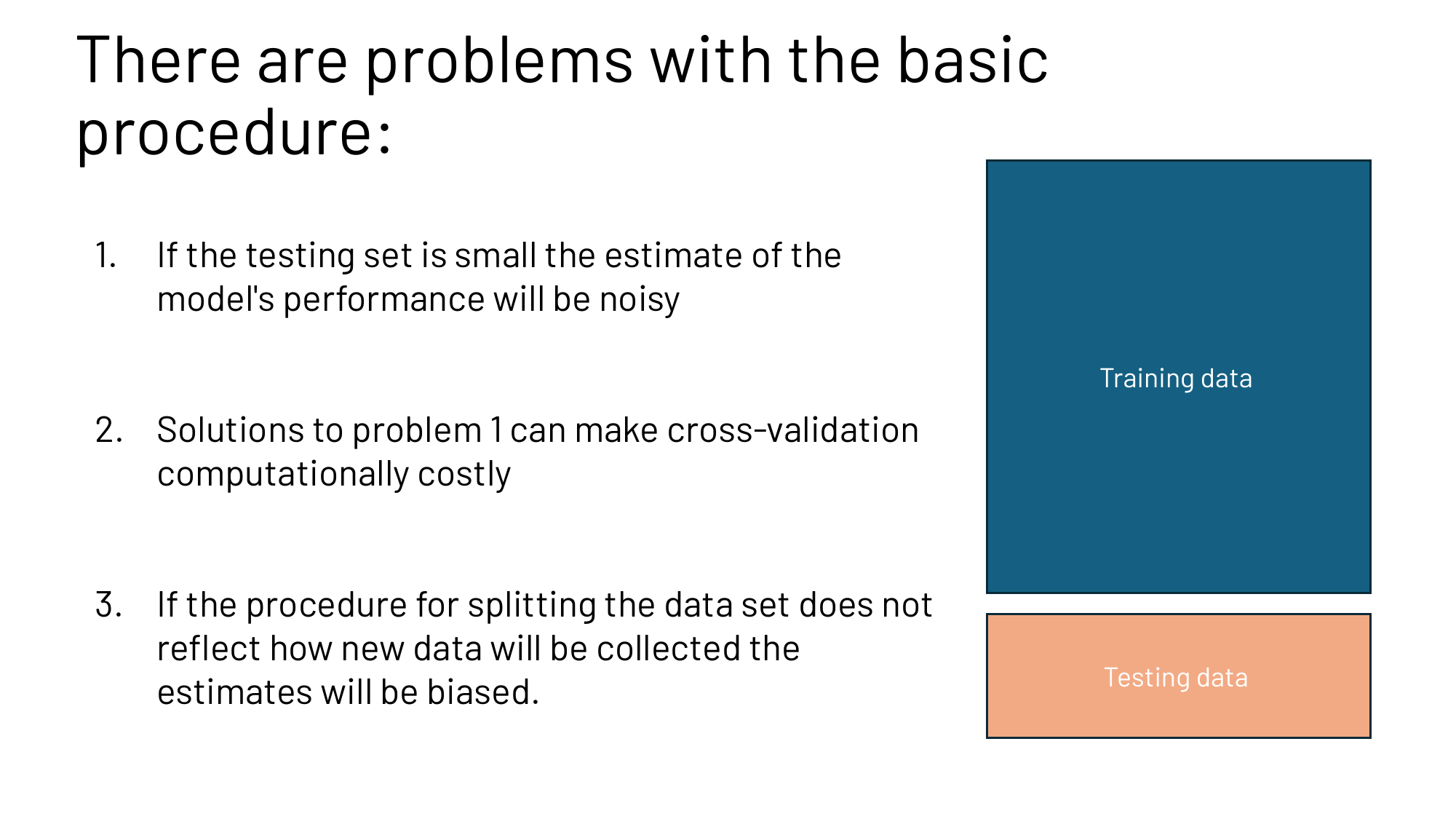

# There are problems with the basic procedure:
Training data

If the testing set is small the estimate of the model's performance will be noisy

Solutions to problem 1 can make cross-validation computationally costly

If the procedure for splitting the data set does not reflect how new data will be collected the estimates will be biased.

Testing data